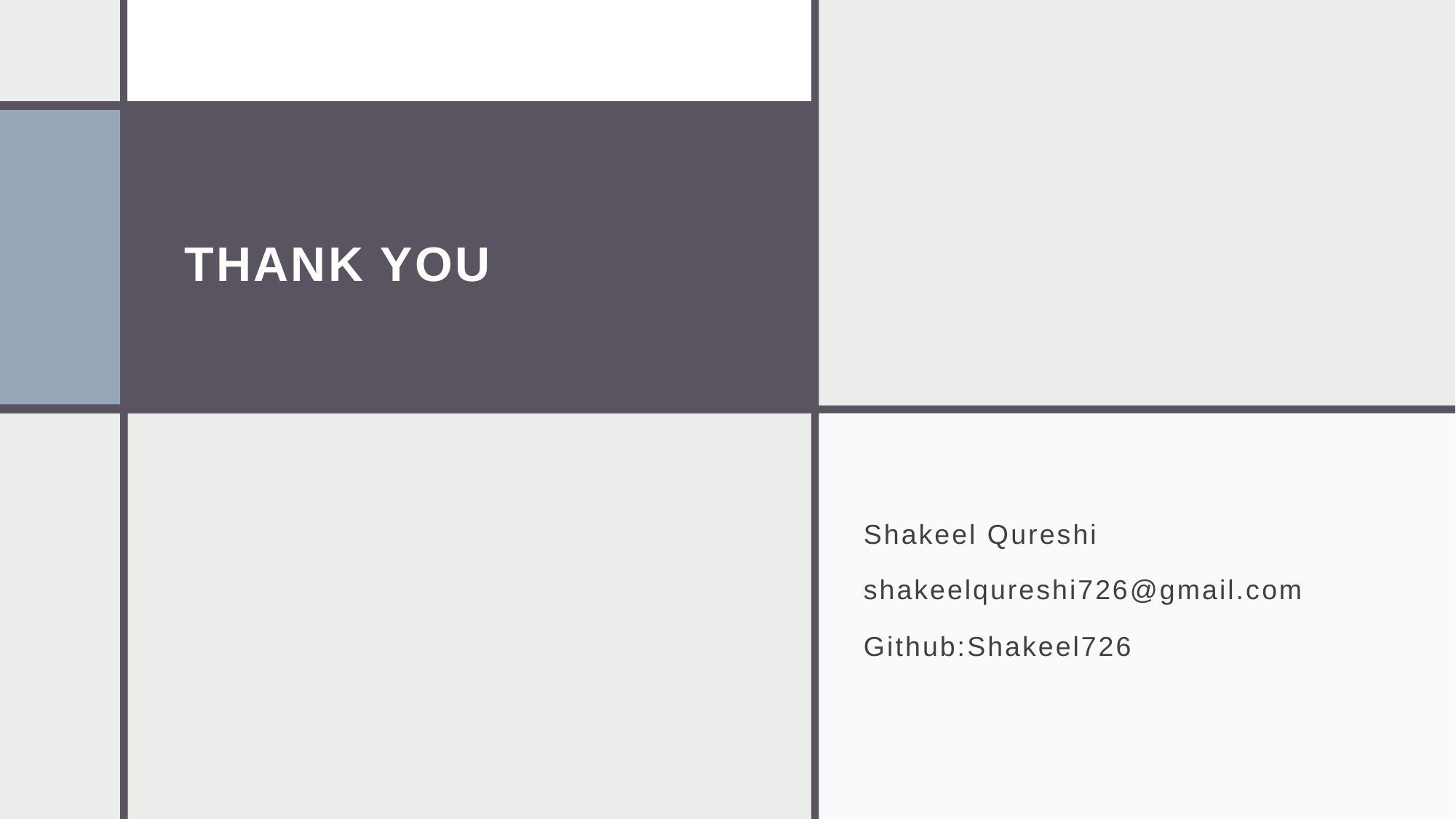

# THANK YOU
Shakeel Qureshi
shakeelqureshi726@gmail.com
Github:Shakeel726